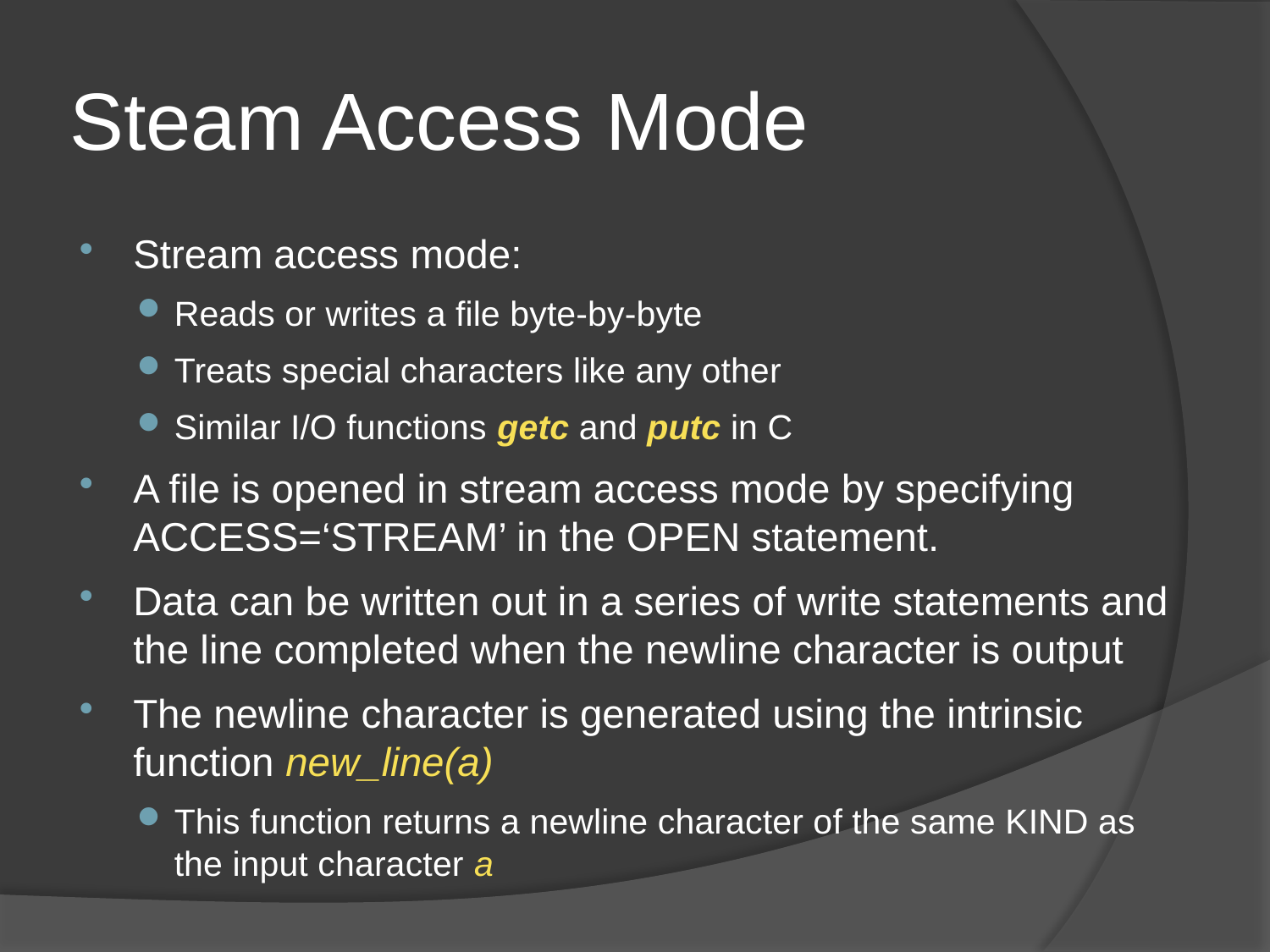

# Steam Access Mode
Stream access mode:
Reads or writes a file byte-by-byte
Treats special characters like any other
Similar I/O functions getc and putc in C
A file is opened in stream access mode by specifying ACCESS=‘STREAM’ in the OPEN statement.
Data can be written out in a series of write statements and the line completed when the newline character is output
The newline character is generated using the intrinsic function new_line(a)
This function returns a newline character of the same KIND as the input character a